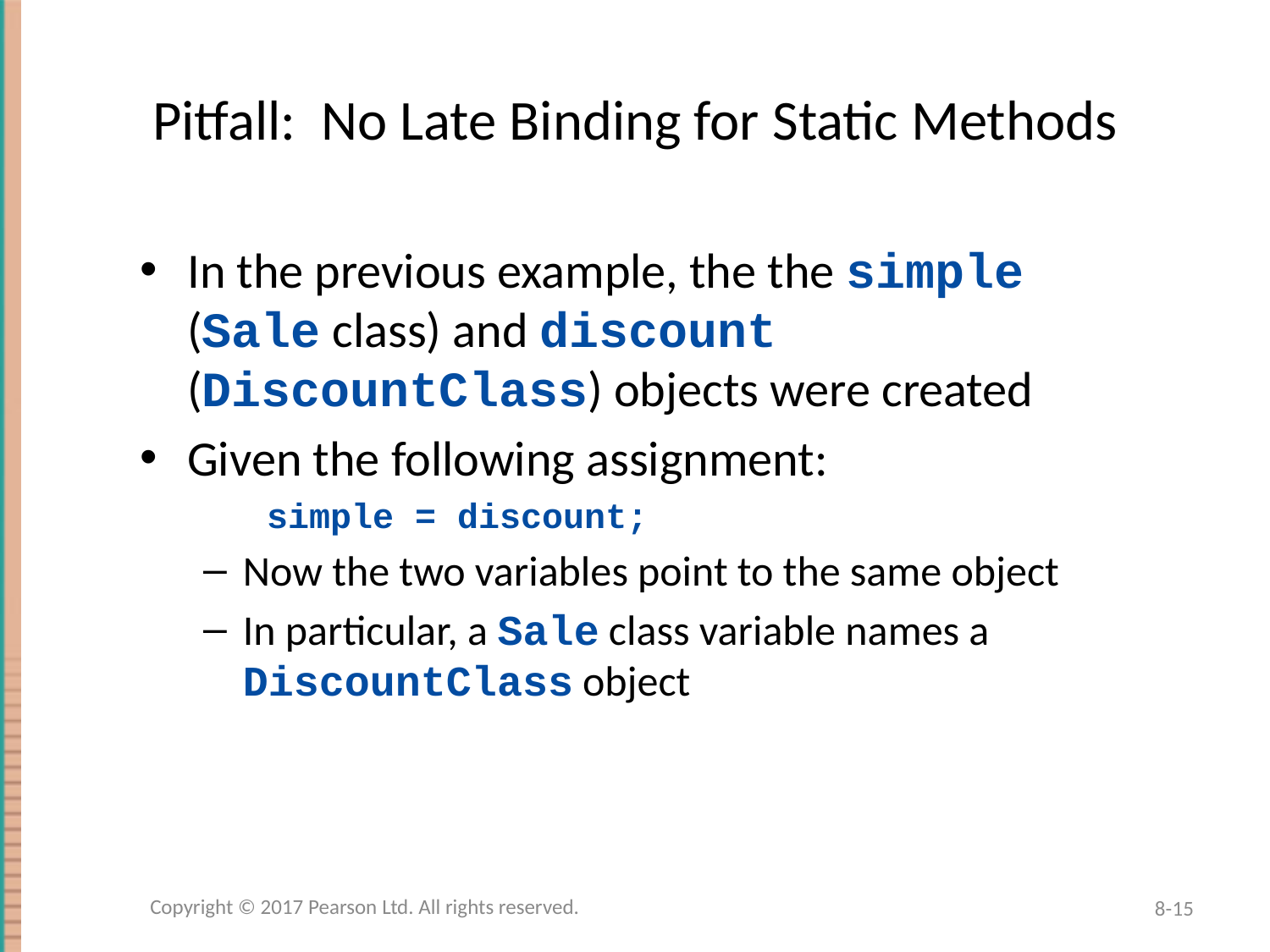

# Pitfall:  No Late Binding for Static Methods
In the previous example, the the simple (Sale class) and discount (DiscountClass) objects were created
Given the following assignment:
simple = discount;
Now the two variables point to the same object
In particular, a Sale class variable names a DiscountClass object
Copyright © 2017 Pearson Ltd. All rights reserved.
8-15